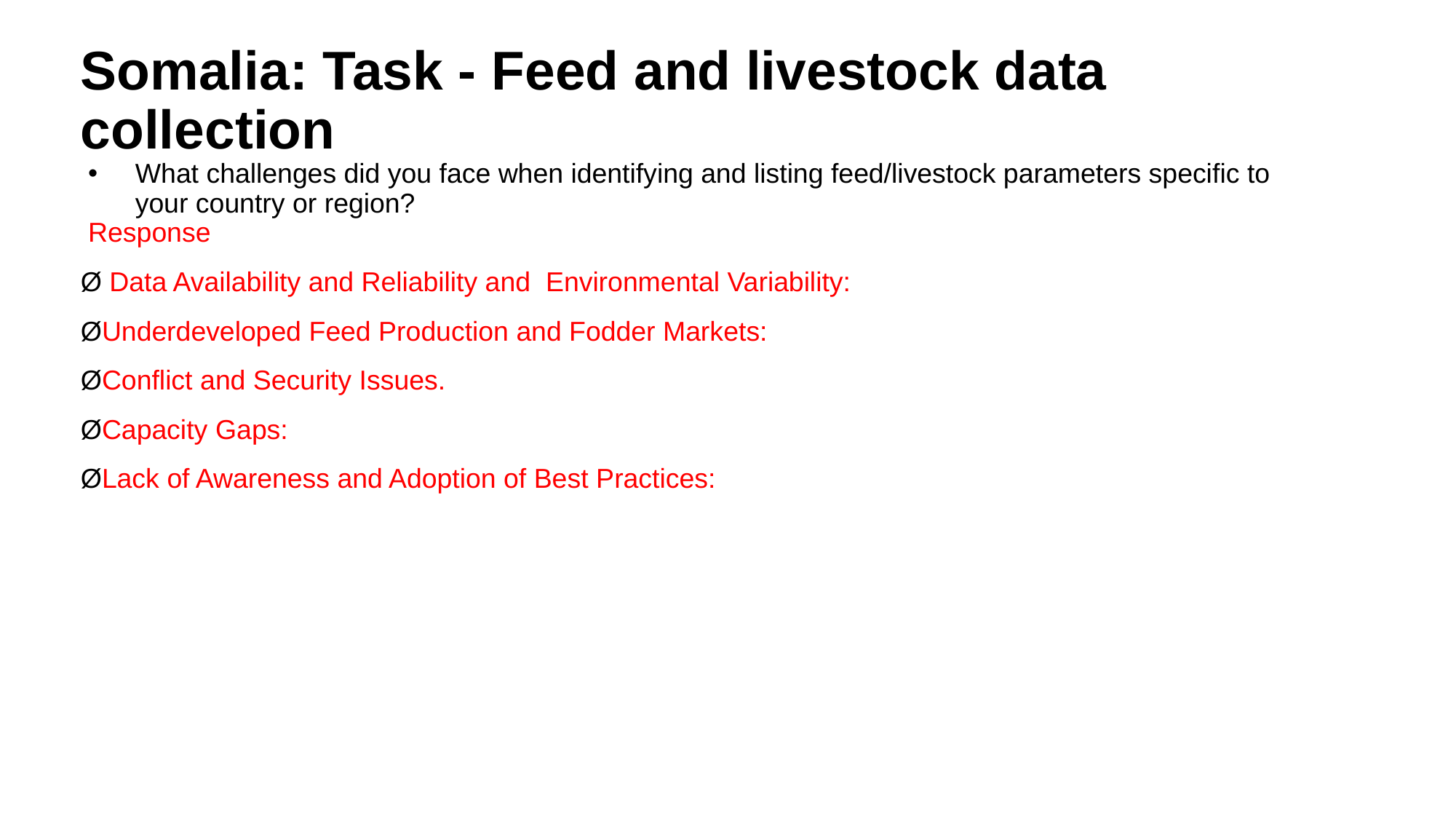

Somalia: Task - Feed and livestock data collection
What challenges did you face when identifying and listing feed/livestock parameters specific to your country or region?
Response
Ø Data Availability and Reliability and  Environmental Variability:
ØUnderdeveloped Feed Production and Fodder Markets:
ØConflict and Security Issues.
ØCapacity Gaps:
ØLack of Awareness and Adoption of Best Practices: